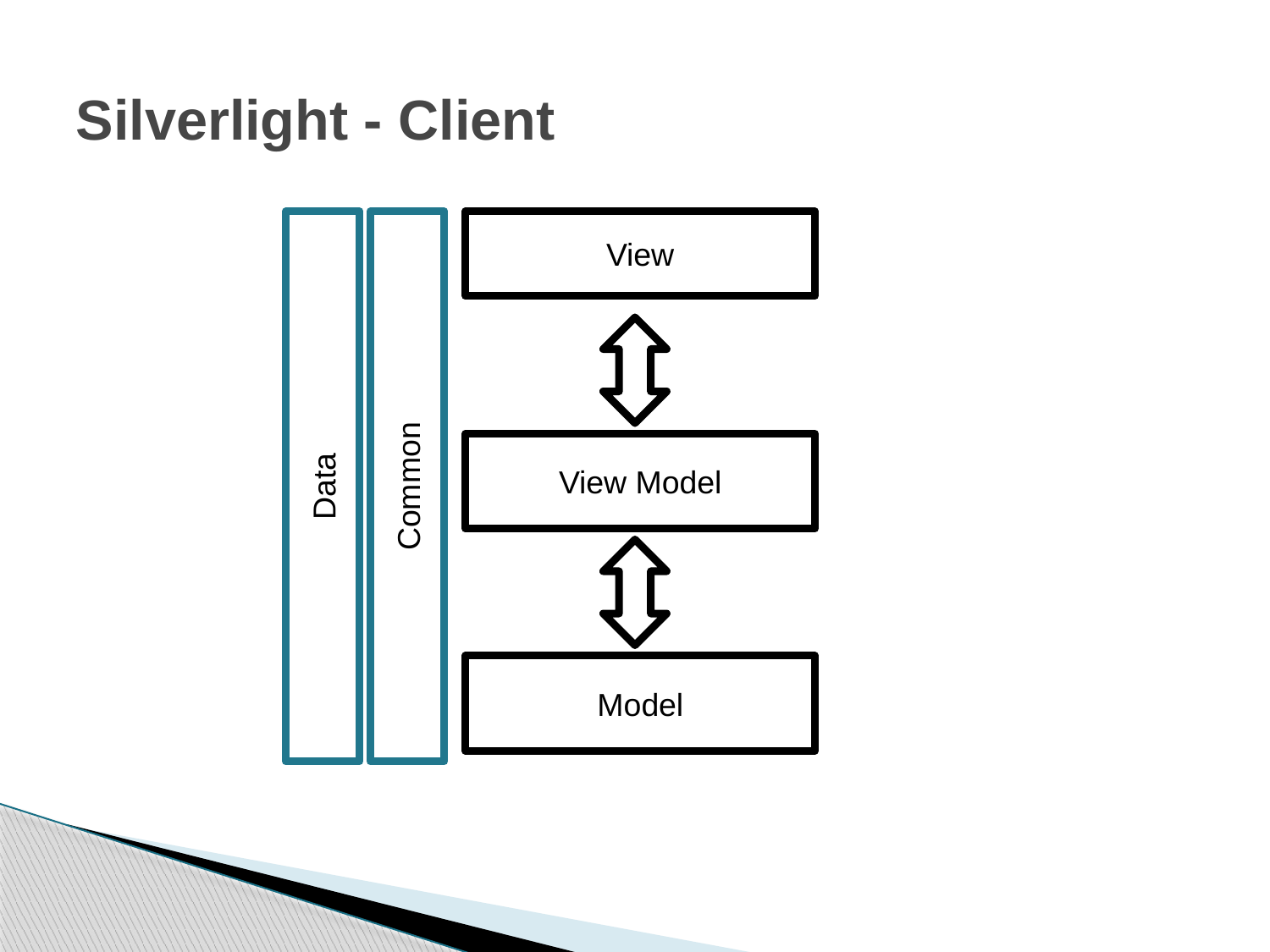

# Silverlight - Client
Data
Common
View

View Model

Model